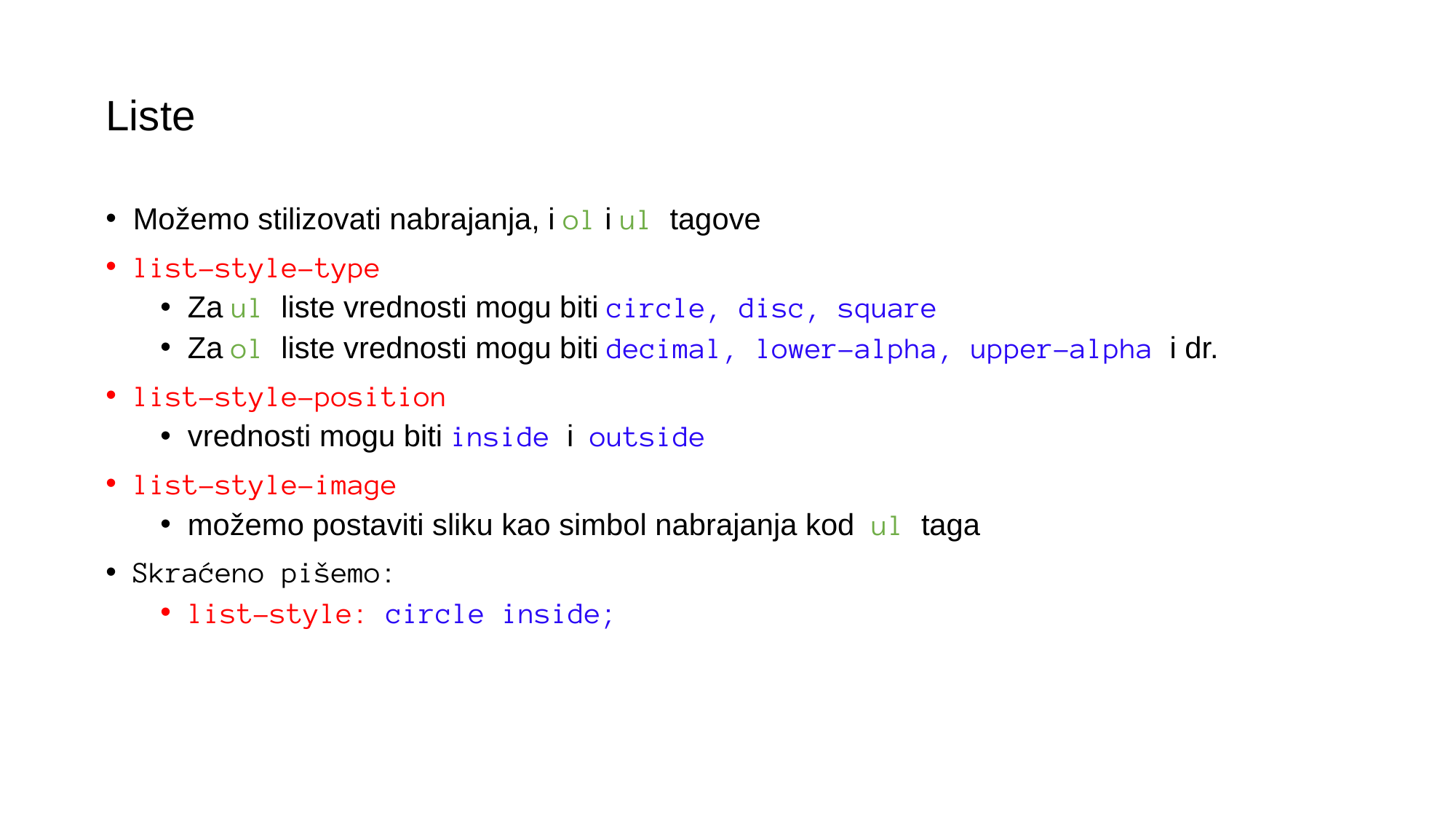

# Liste
Možemo stilizovati nabrajanja, i ol i ul tagove
list-style-type
Za ul liste vrednosti mogu biti circle, disc, square
Za ol liste vrednosti mogu biti decimal, lower-alpha, upper-alpha i dr.
list-style-position
vrednosti mogu biti inside i outside
list-style-image
možemo postaviti sliku kao simbol nabrajanja kod ul taga
Skraćeno pišemo:
list-style: circle inside;